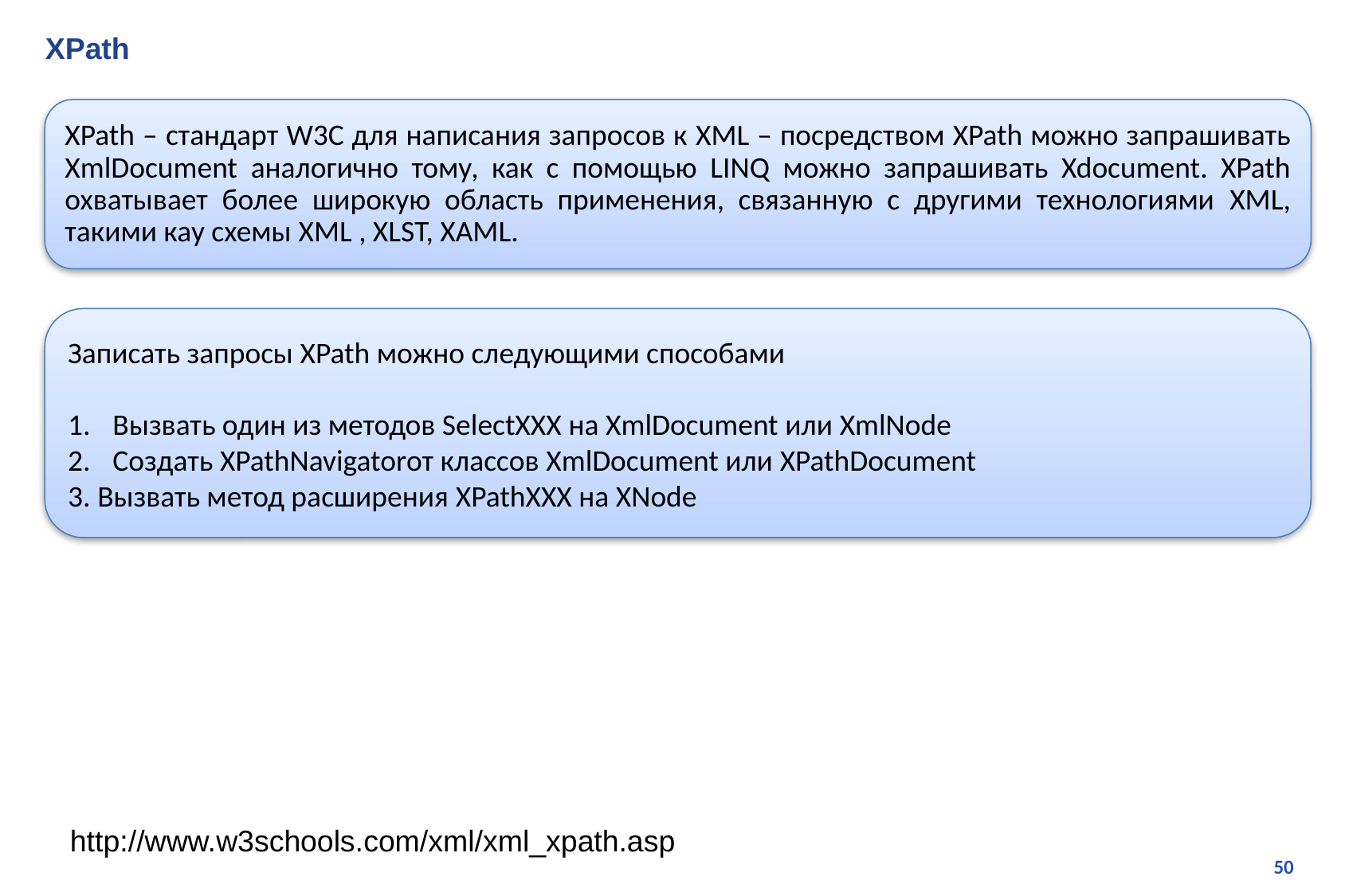

# XPath
XPath – стандарт W3C для написания запросов к XML – посредством XPath можно запрашивать XmlDocument аналогично тому, как с помощью LINQ можно запрашивать Xdocument. XPath охватывает более широкую область применения, связанную с другими технологиями XML, такими кау схемы XML , XLST, XAML.
Записать запросы XPath можно следующими способами

Вызвать один из методов SelectXXX на XmlDocument или XmlNode
Создать XPathNavigatorот классов XmlDocument или XPathDocument
3. Вызвать метод расширения XPathXXX на XNode
http://www.w3schools.com/xml/xml_xpath.asp